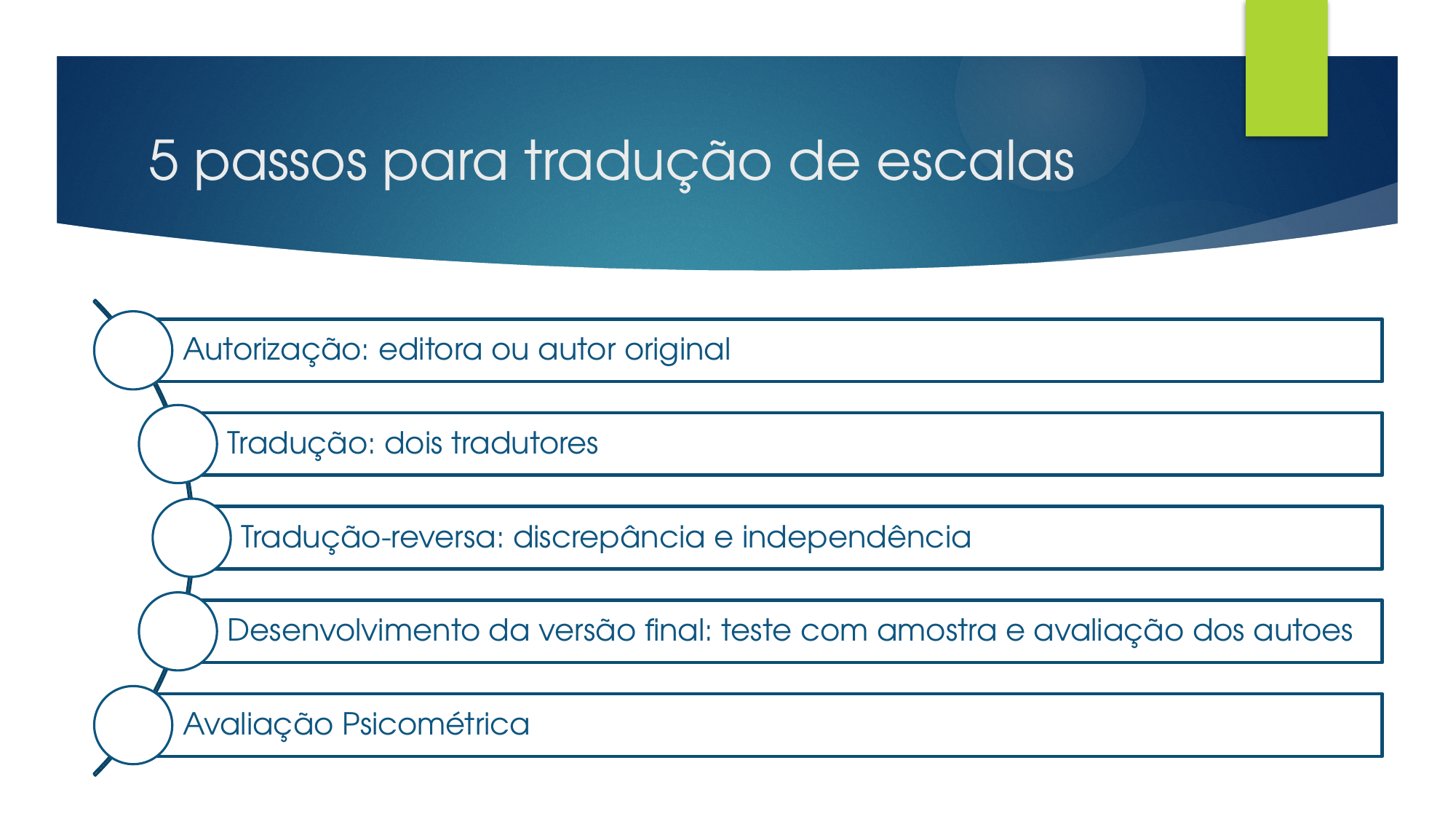

# 5 passos para tradução de escalas
Autorização: editora ou autor original
Tradução: dois tradutores
Tradução-reversa: discrepância e independência
Desenvolvimento da versão final: teste com amostra e avaliação dos autoes
Avaliação Psicométrica